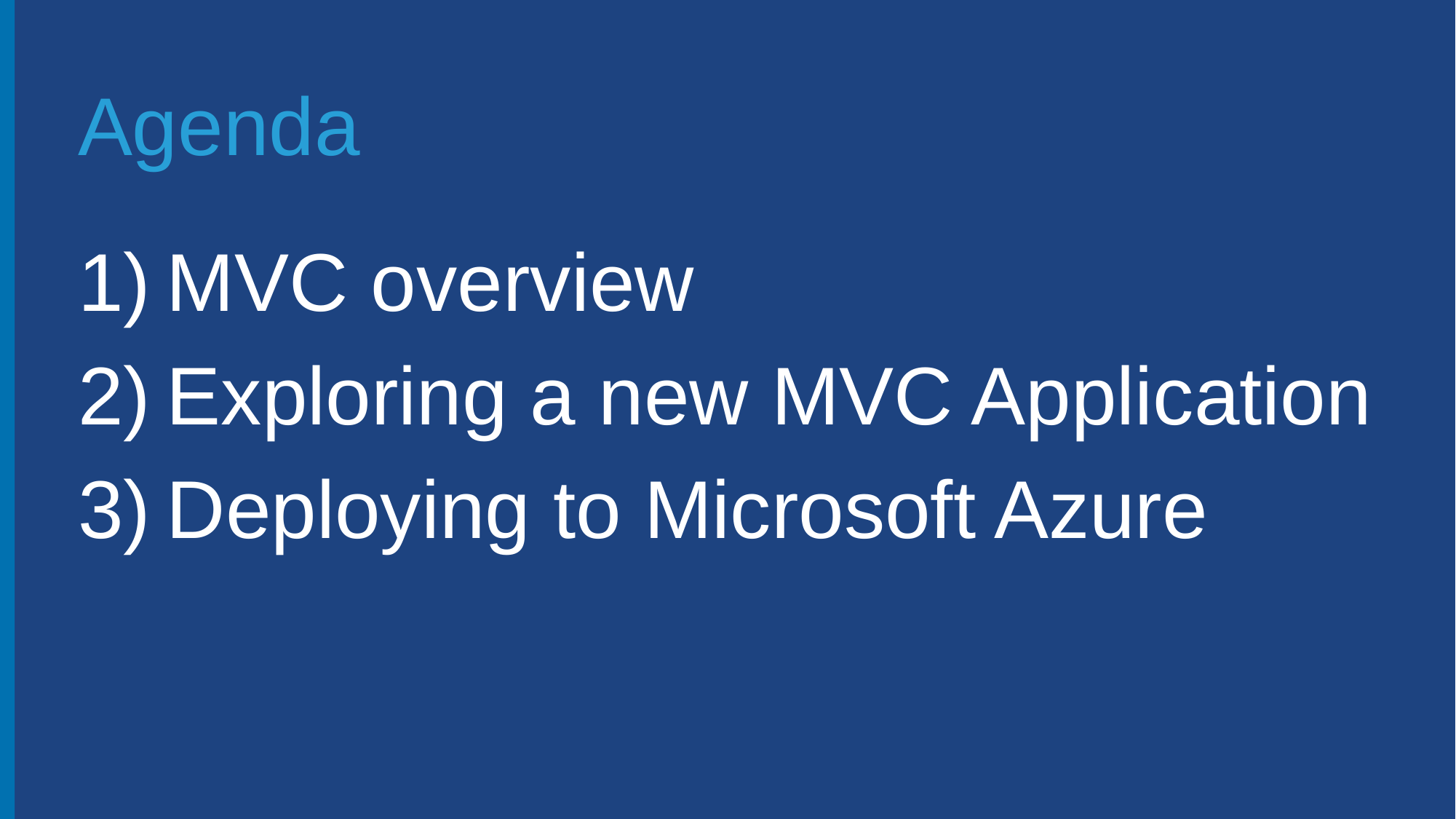

# Agenda
MVC overview
Exploring a new MVC Application
Deploying to Microsoft Azure